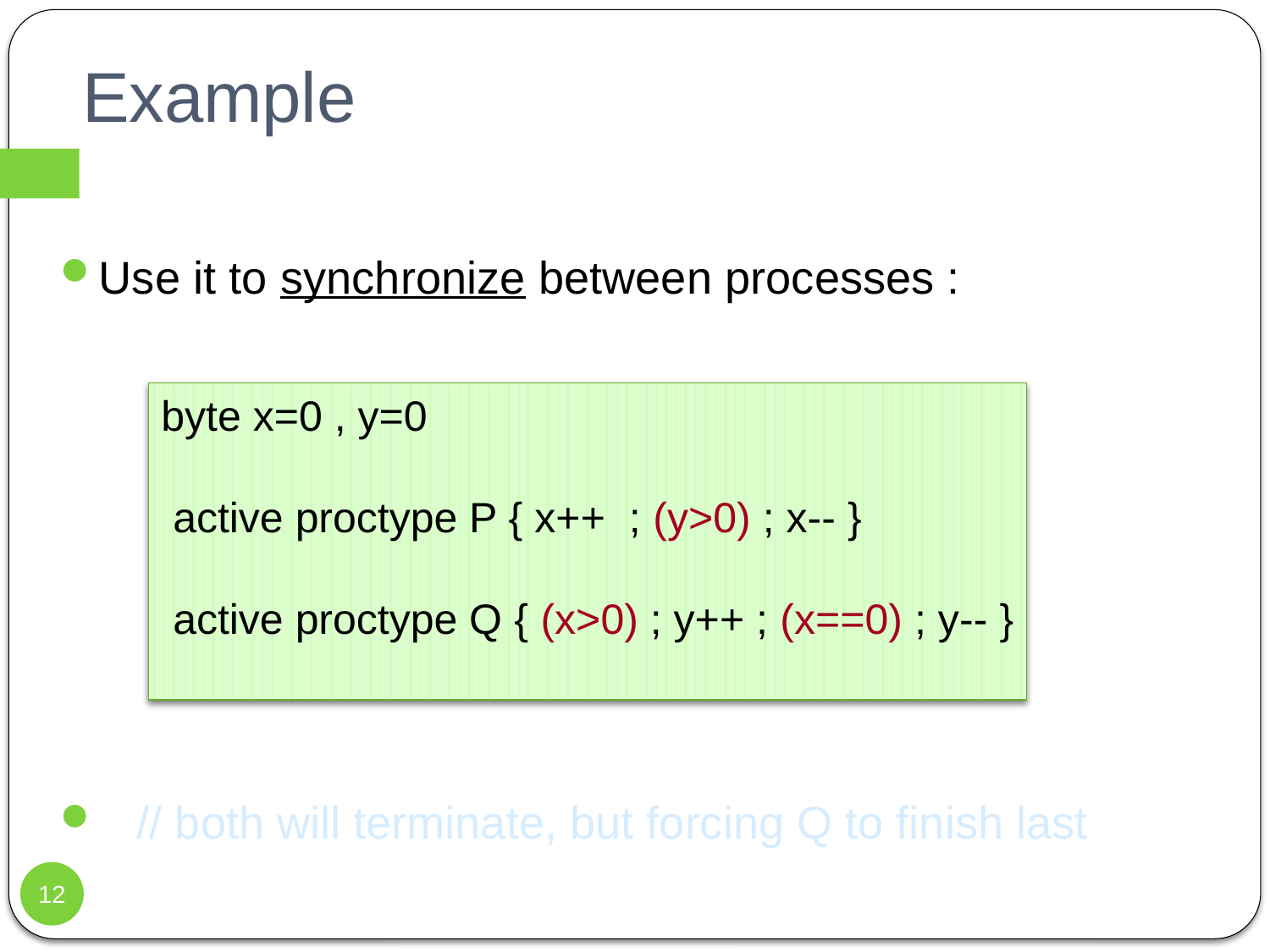

# Example
Use it to synchronize between processes :

   // both will terminate, but forcing Q to finish last
byte x=0 , y=0
 active proctype P { x++  ; (y>0) ; x-- }
 active proctype Q { (x>0) ; y++ ; (x==0) ; y-- }

12